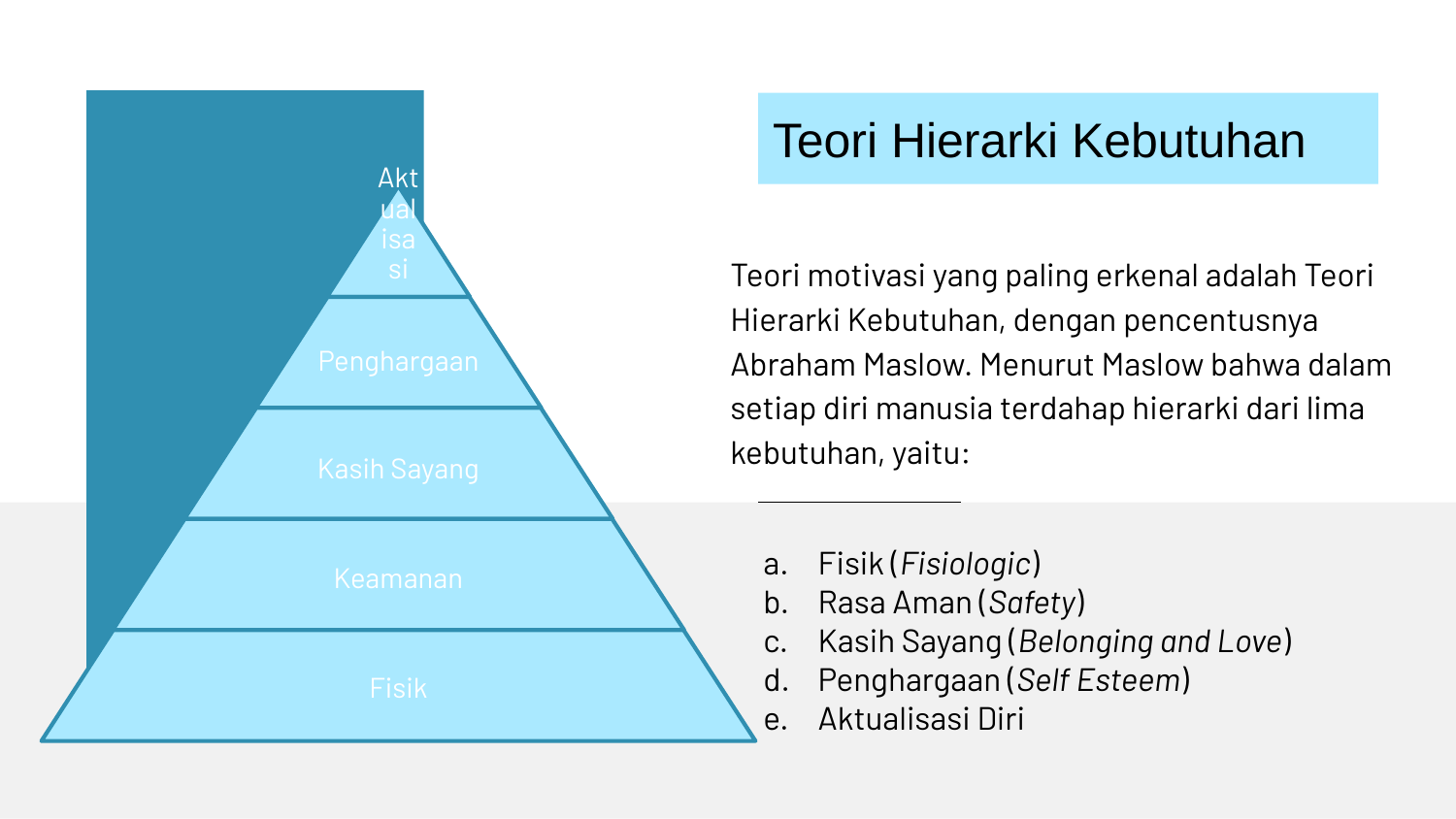

# Teori Hierarki Kebutuhan
Aktualisasi
Diri
Penghargaan
Kasih Sayang
Keamanan
Fisik
Teori motivasi yang paling erkenal adalah Teori Hierarki Kebutuhan, dengan pencentusnya Abraham Maslow. Menurut Maslow bahwa dalam setiap diri manusia terdahap hierarki dari lima kebutuhan, yaitu:
Fisik (Fisiologic)
Rasa Aman (Safety)
Kasih Sayang (Belonging and Love)
Penghargaan (Self Esteem)
Aktualisasi Diri